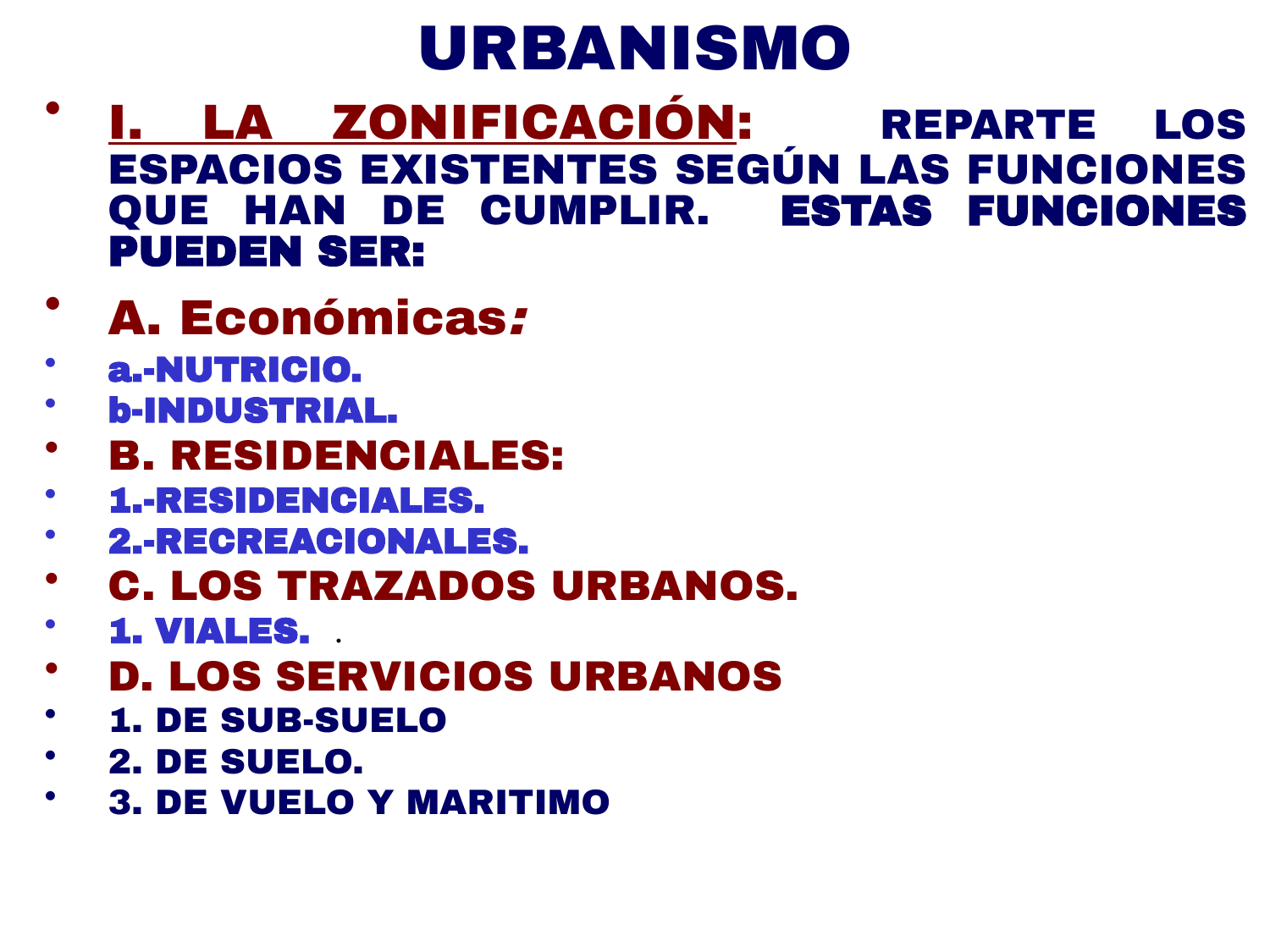

# URBANISMO
I. LA ZONIFICACIÓN:  REPARTE LOS ESPACIOS EXISTENTES SEGÚN LAS FUNCIONES QUE HAN DE CUMPLIR.  ESTAS FUNCIONES PUEDEN SER:
A. Económicas:
a.-NUTRICIO.
b-INDUSTRIAL.
B. RESIDENCIALES:
1.-RESIDENCIALES.
2.-RECREACIONALES.
C. LOS TRAZADOS URBANOS.
1. VIALES.  .
D. LOS SERVICIOS URBANOS
1. DE SUB-SUELO
2. DE SUELO.
3. DE VUELO Y MARITIMO